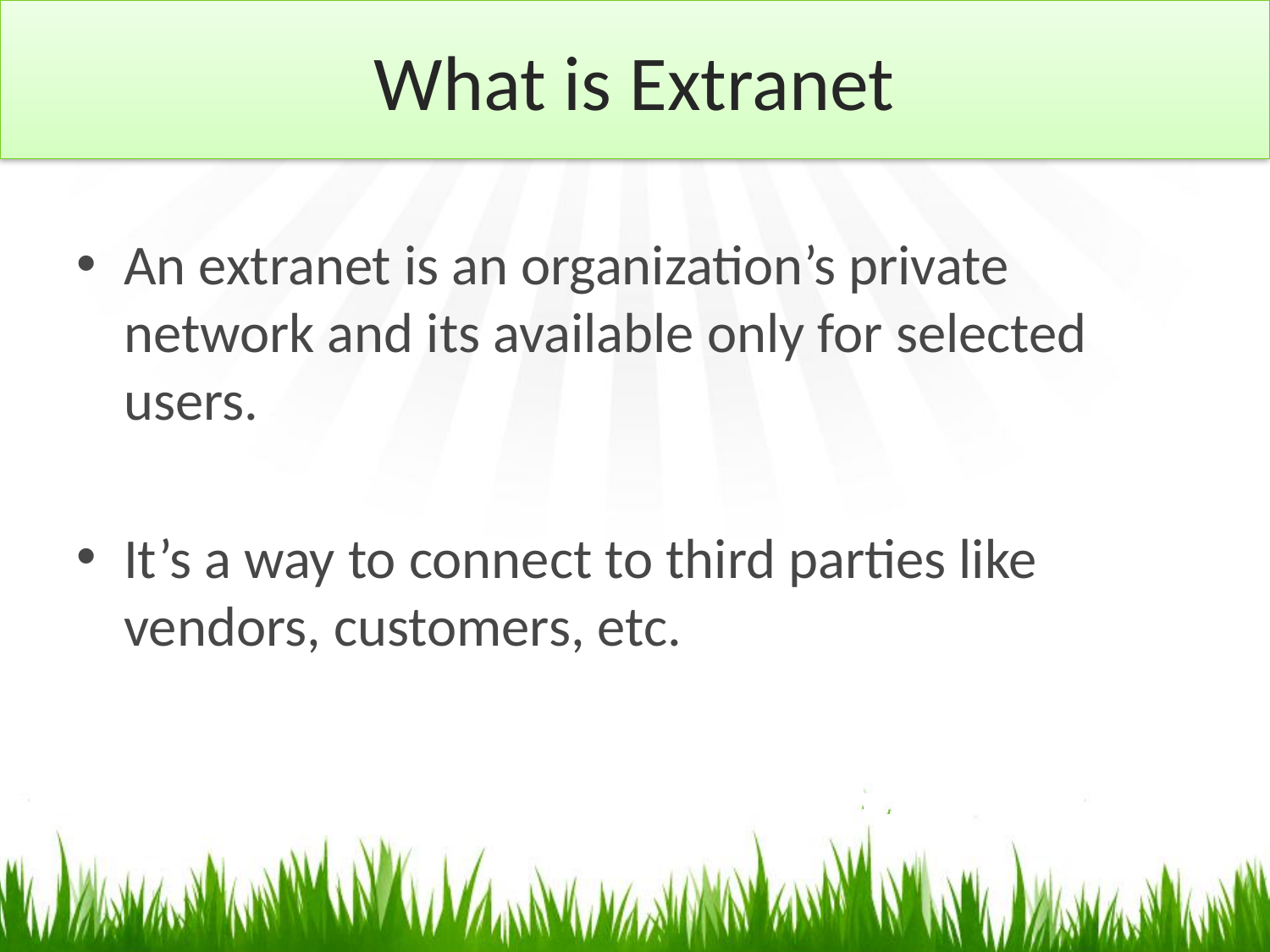

# What is Extranet
An extranet is an organization’s private network and its available only for selected users.

It’s a way to connect to third parties like vendors, customers, etc.